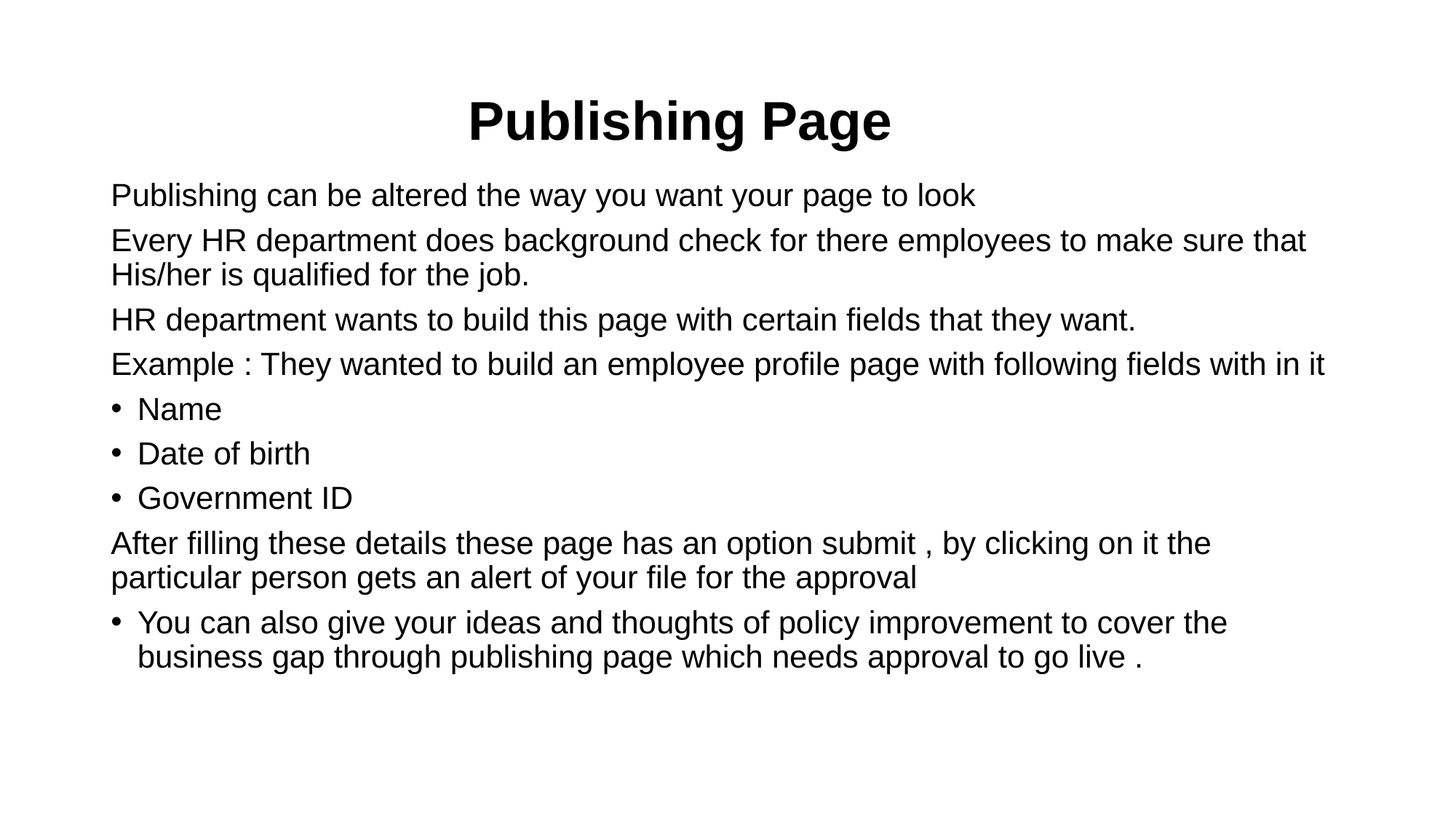

# Publishing Page
Publishing can be altered the way you want your page to look
Every HR department does background check for there employees to make sure that His/her is qualified for the job.
HR department wants to build this page with certain fields that they want.
Example : They wanted to build an employee profile page with following fields with in it
Name
Date of birth
Government ID
After filling these details these page has an option submit , by clicking on it the particular person gets an alert of your file for the approval
You can also give your ideas and thoughts of policy improvement to cover the business gap through publishing page which needs approval to go live .